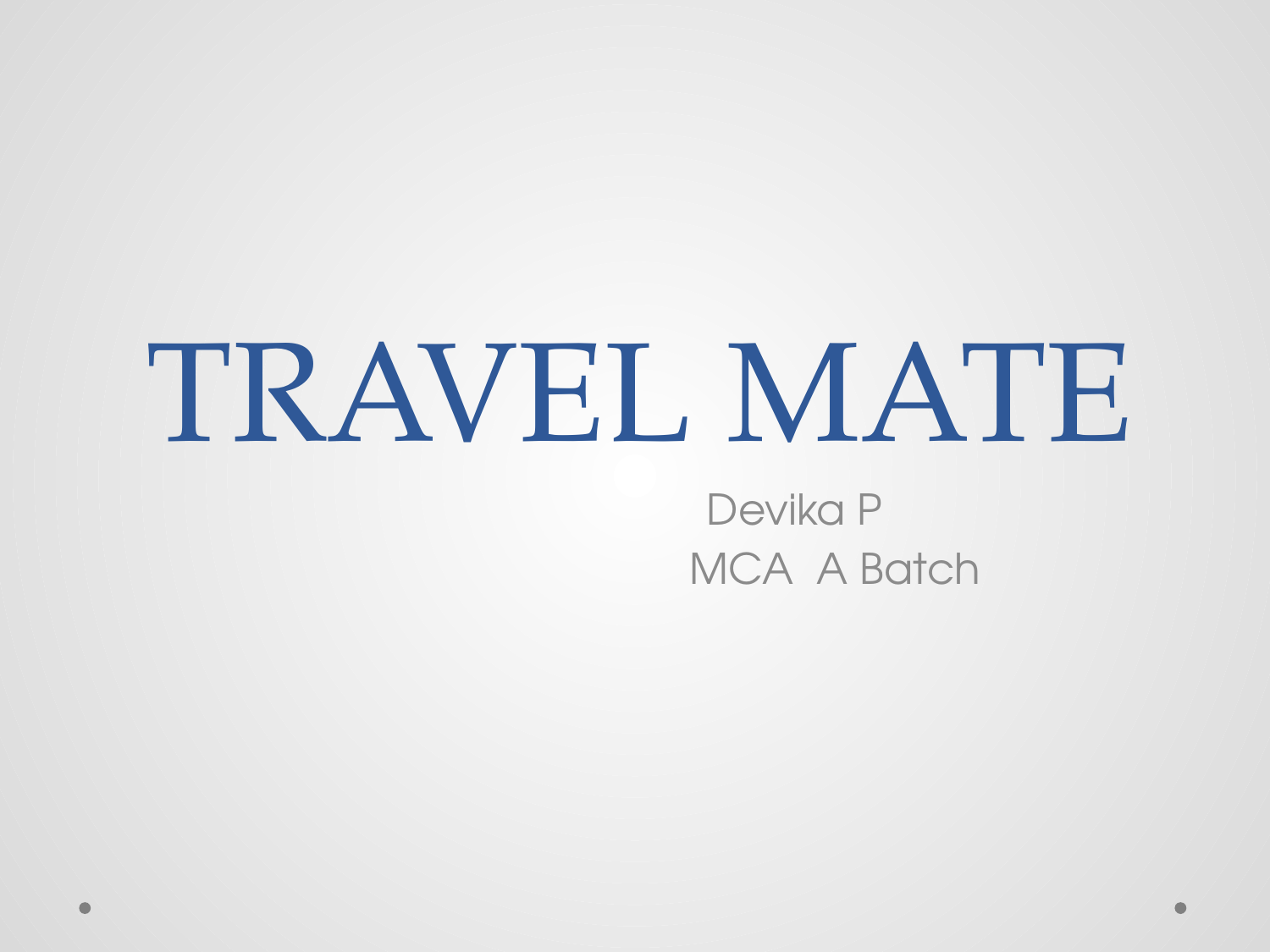

# TRAVEL MATE
                        Devika P
                               MCA  A Batch